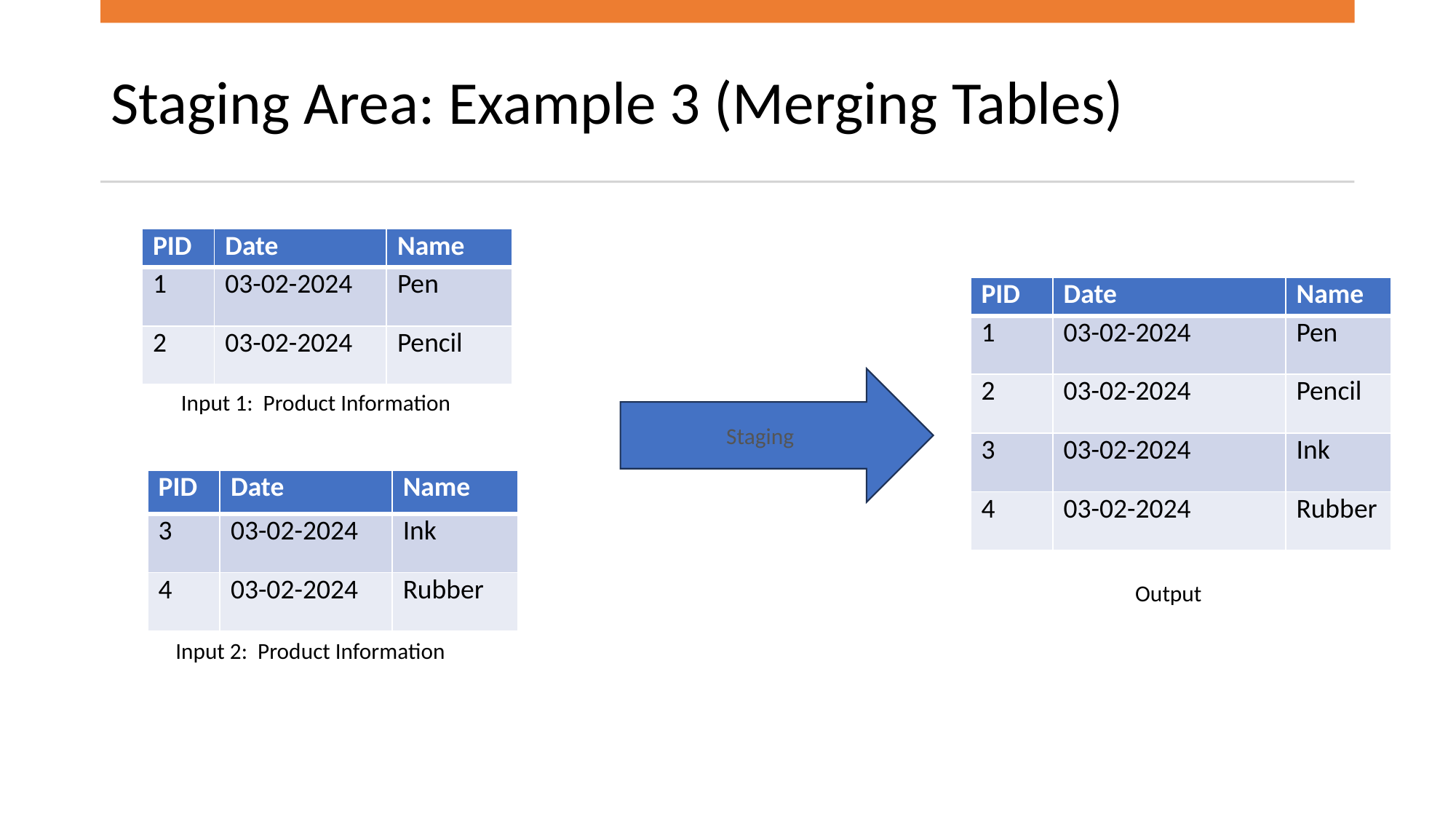

# Staging Area: Example 3 (Merging Tables)

| PID | Date | Name |
| --- | --- | --- |
| 1 | 03-02-2024 | Pen |
| 2 | 03-02-2024 | Pencil |
| PID | Date | Name |
| --- | --- | --- |
| 1 | 03-02-2024 | Pen |
| 2 | 03-02-2024 | Pencil |
| 3 | 03-02-2024 | Ink |
| 4 | 03-02-2024 | Rubber |
Staging
Input 1:  Product Information
| PID | Date | Name |
| --- | --- | --- |
| 3 | 03-02-2024 | Ink |
| 4 | 03-02-2024 | Rubber |
Output
Input 2:  Product Information